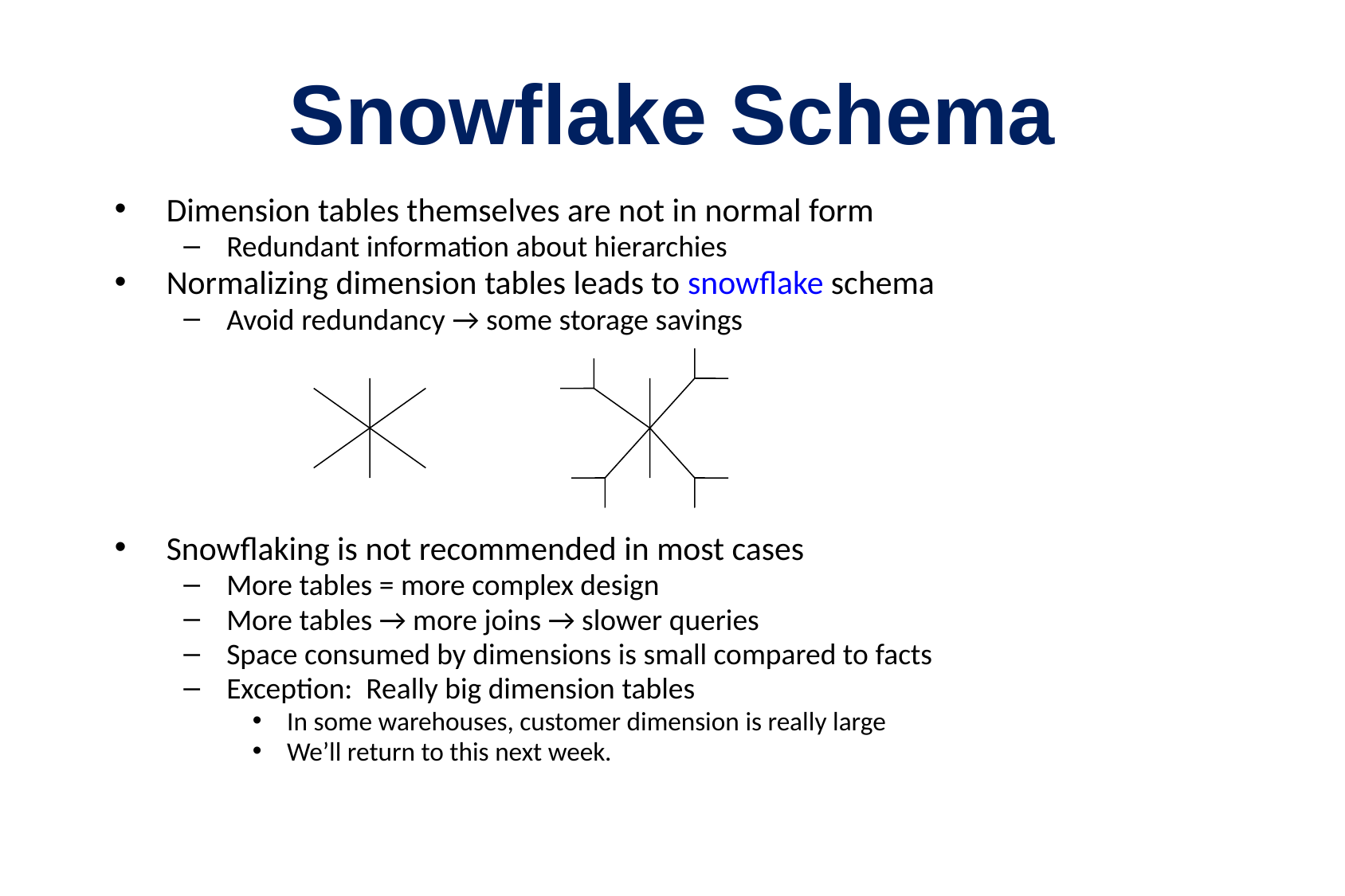

# Snowflake Schema
Dimension tables themselves are not in normal form
Redundant information about hierarchies
Normalizing dimension tables leads to snowflake schema
Avoid redundancy → some storage savings

Snowflaking is not recommended in most cases
More tables = more complex design
More tables → more joins → slower queries
Space consumed by dimensions is small compared to facts
Exception:  Really big dimension tables
In some warehouses, customer dimension is really large
We’ll return to this next week.